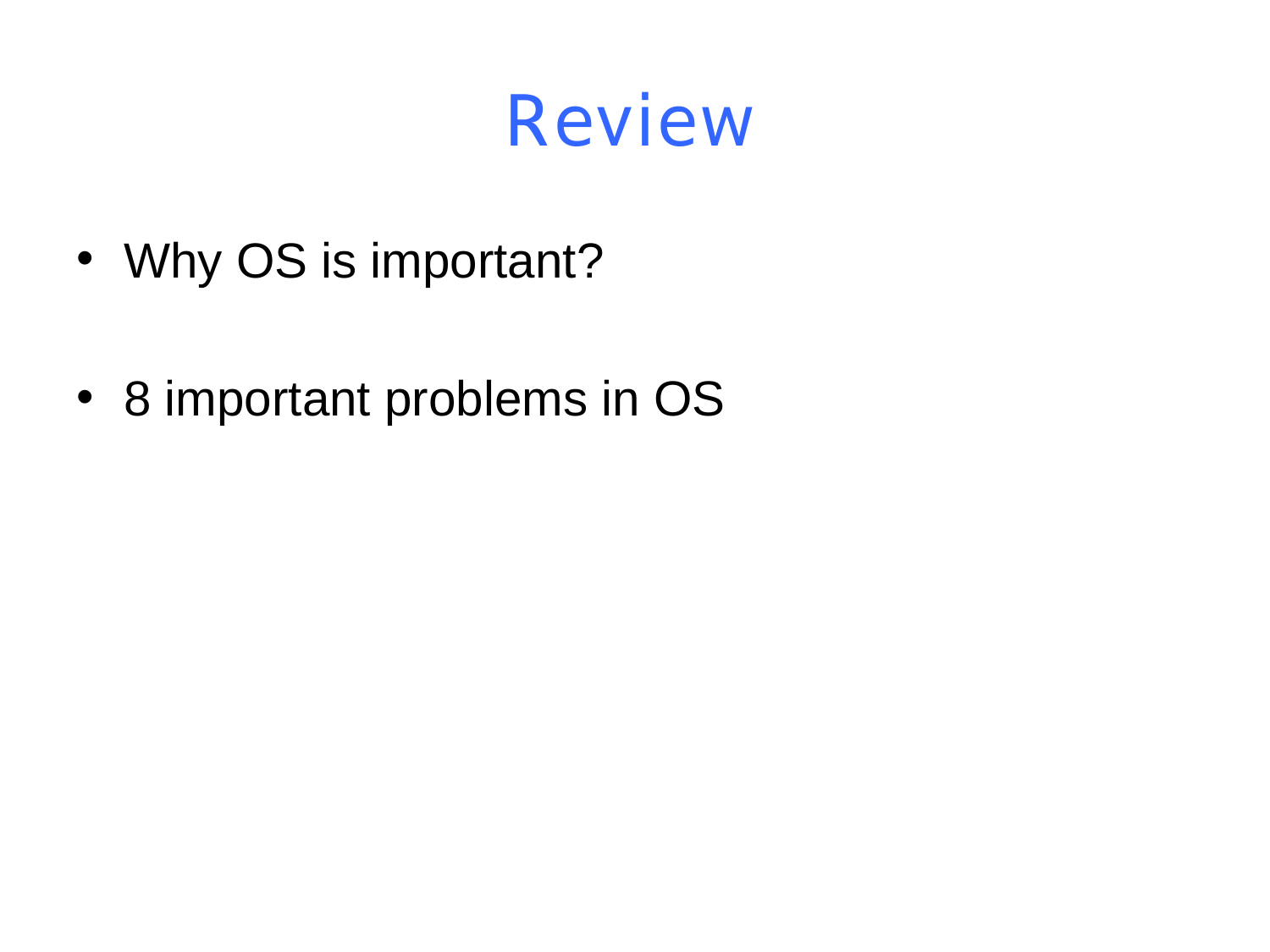

# Review
Why OS is important?

8 important problems in OS